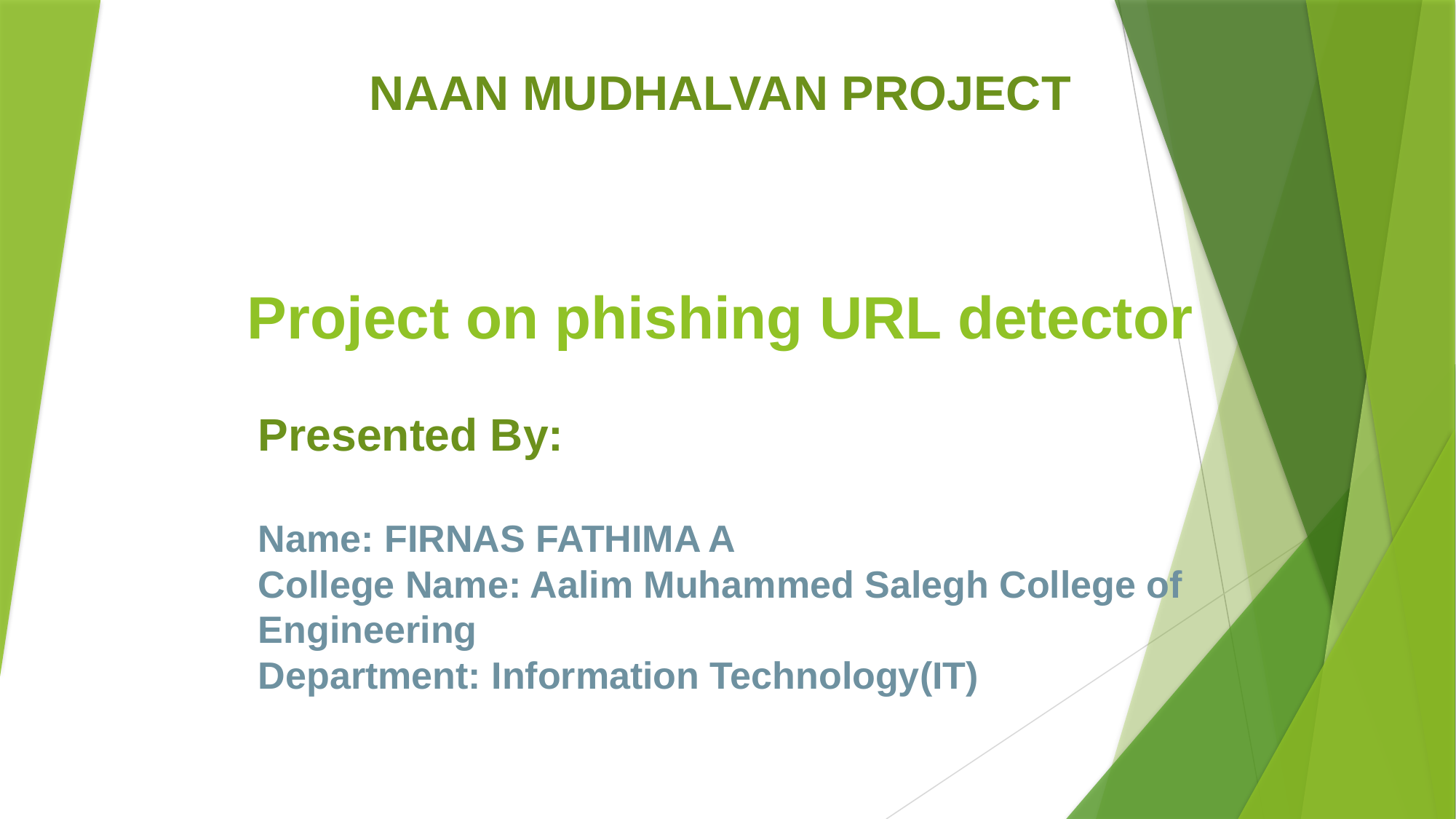

NAAN MUDHALVAN PROJECT
# Project on phishing URL detector
Presented By:

Name: FIRNAS FATHIMA A
College Name: Aalim Muhammed Salegh College of Engineering
Department: Information Technology(IT)